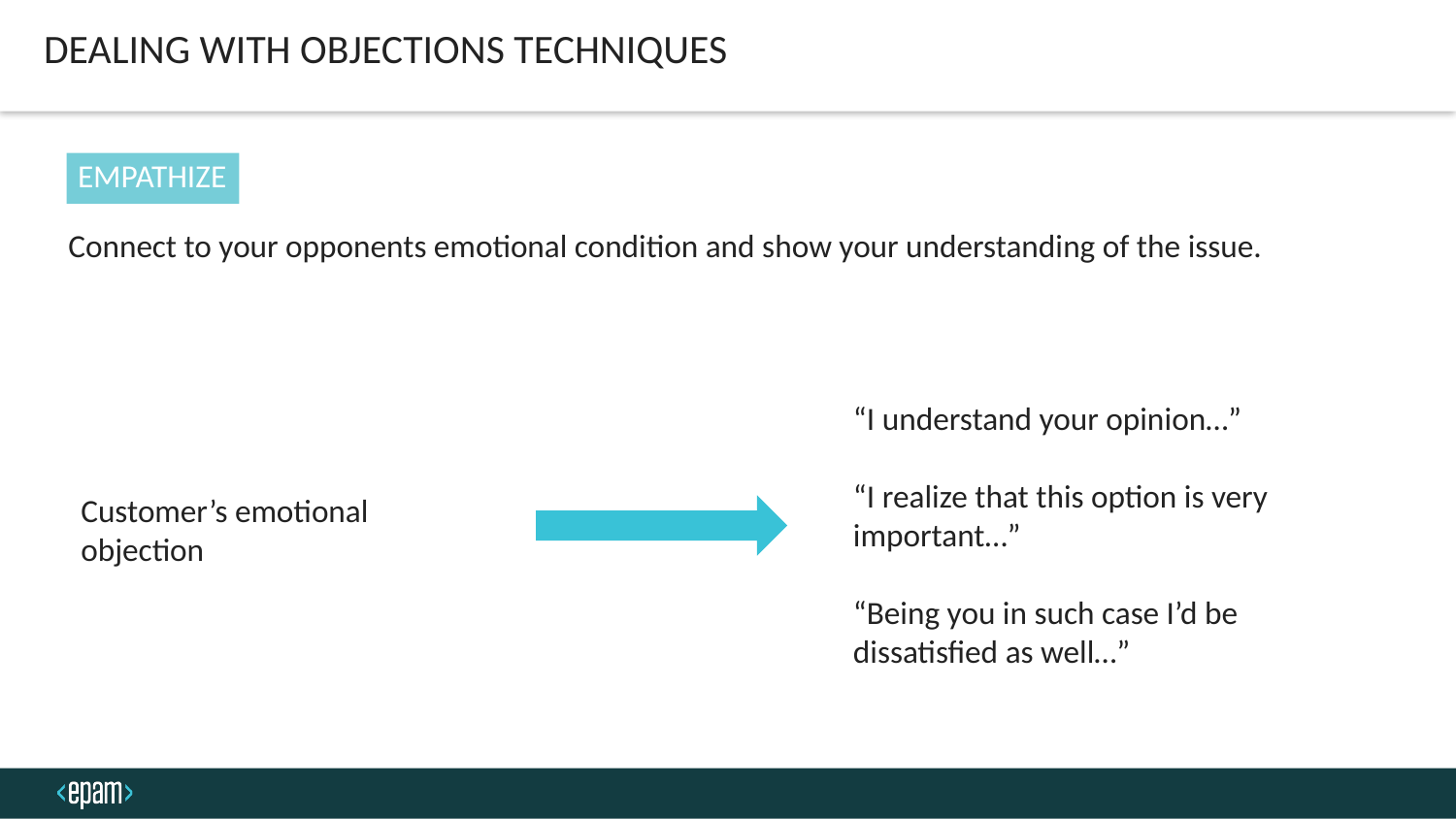

DEALING WITH OBJECTIONS TECHNIQUES
EMPATHIZE
Connect to your opponents emotional condition and show your understanding of the issue.
“I understand your opinion…”

“I realize that this option is very important…”

“Being you in such case I’d be dissatisfied as well…”

Customer’s emotional objection